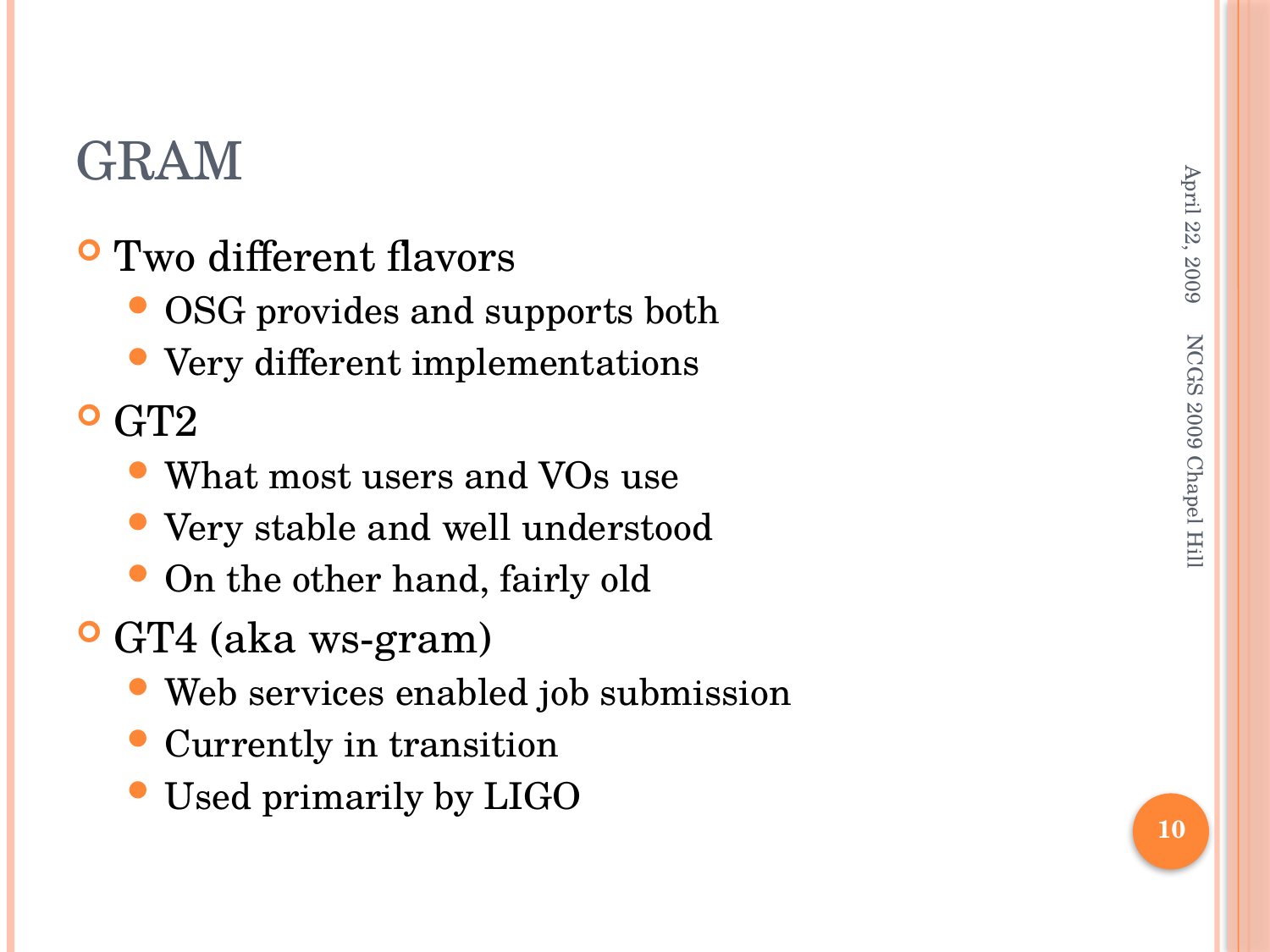

# GRAM
April 22, 2009
Two different flavors
OSG provides and supports both
Very different implementations
GT2
What most users and VOs use
Very stable and well understood
On the other hand, fairly old
GT4 (aka ws-gram)
Web services enabled job submission
Currently in transition
Used primarily by LIGO
NCGS 2009 Chapel Hill
10